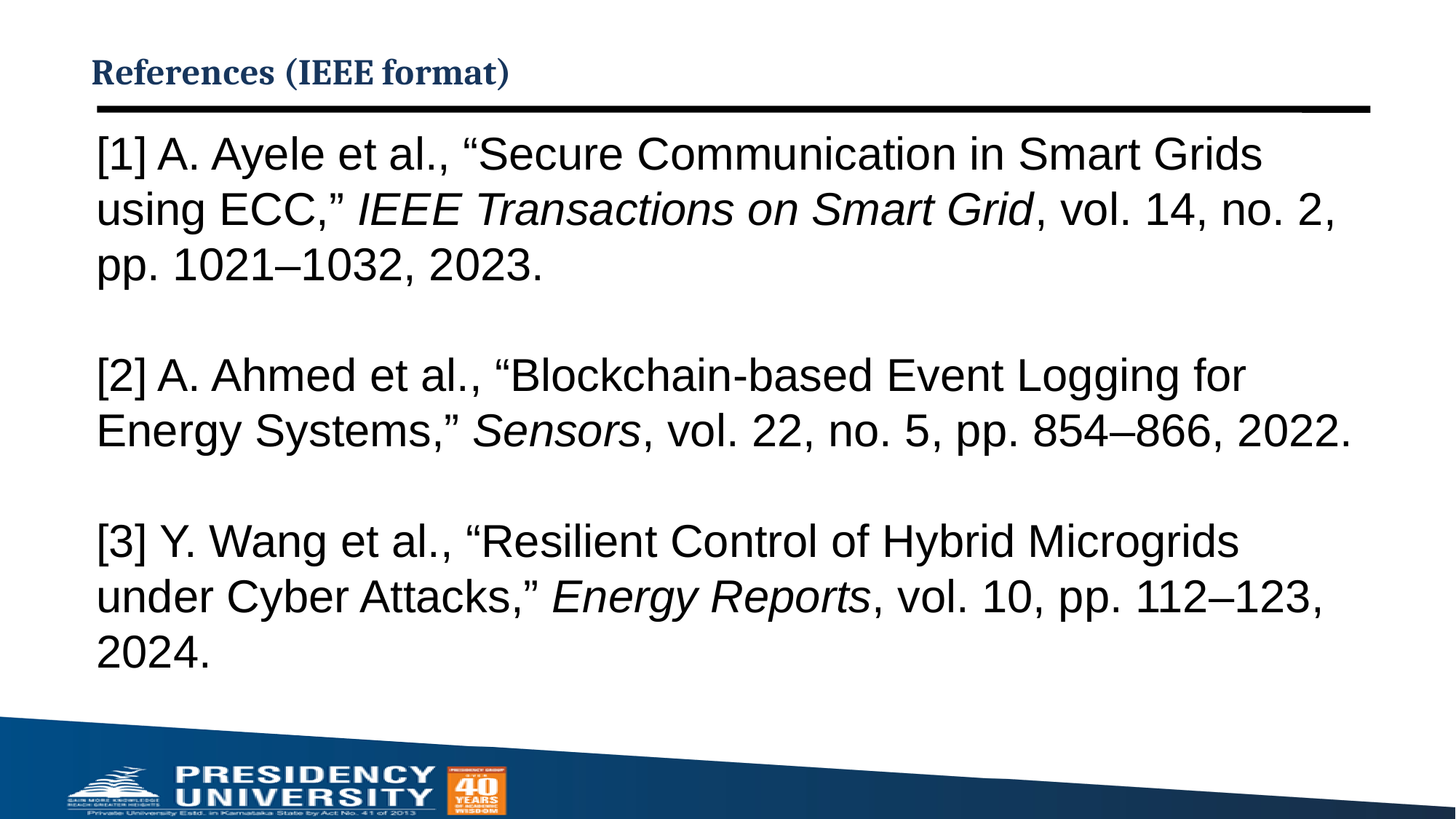

# References (IEEE format)
[1] A. Ayele et al., “Secure Communication in Smart Grids using ECC,” IEEE Transactions on Smart Grid, vol. 14, no. 2, pp. 1021–1032, 2023.

[2] A. Ahmed et al., “Blockchain-based Event Logging for Energy Systems,” Sensors, vol. 22, no. 5, pp. 854–866, 2022.

[3] Y. Wang et al., “Resilient Control of Hybrid Microgrids under Cyber Attacks,” Energy Reports, vol. 10, pp. 112–123, 2024.